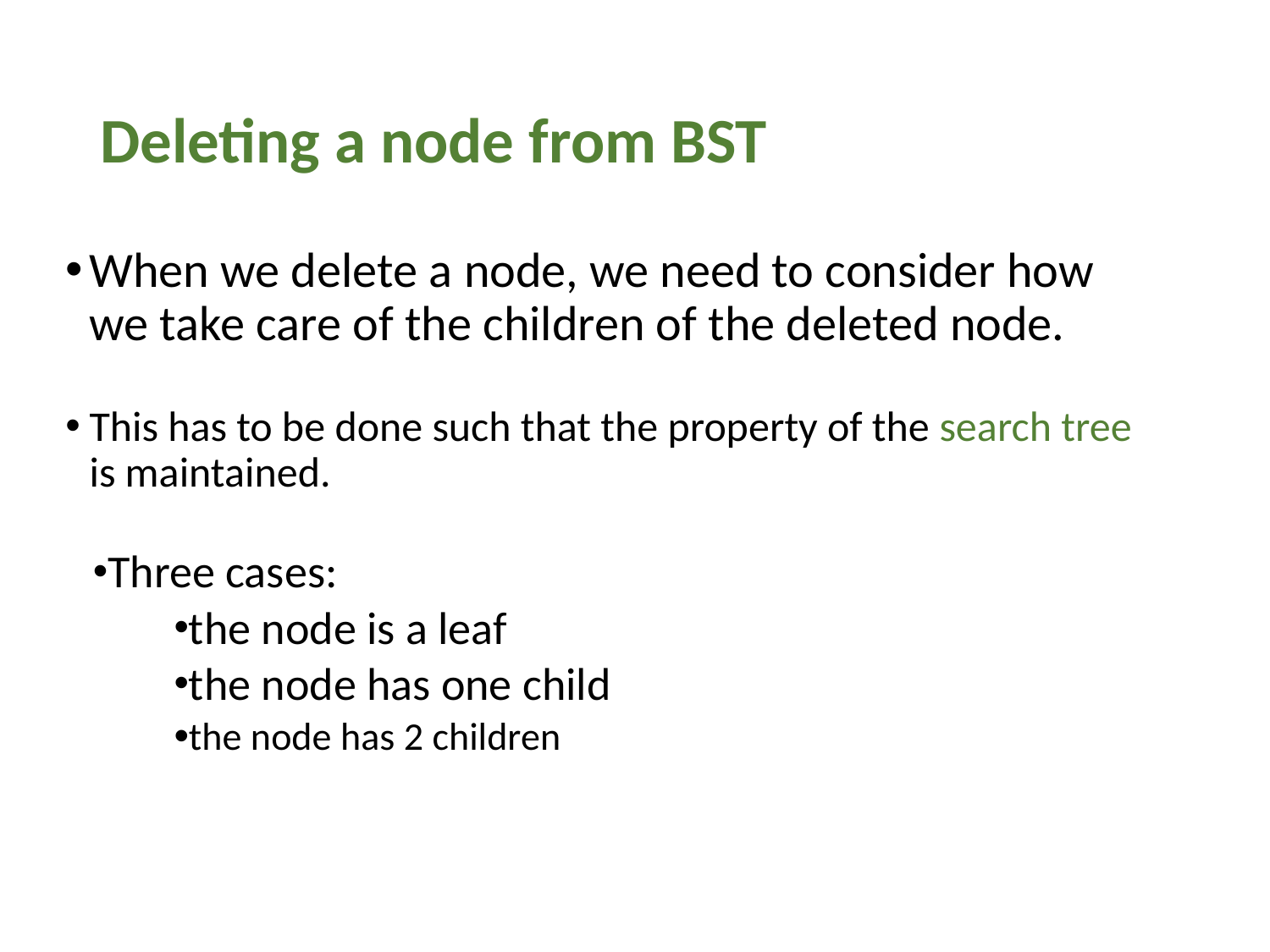

# Deleting a node from BST
When we delete a node, we need to consider how we take care of the children of the deleted node.

This has to be done such that the property of the search tree is maintained.

Three cases:
the node is a leaf
the node has one child
the node has 2 children